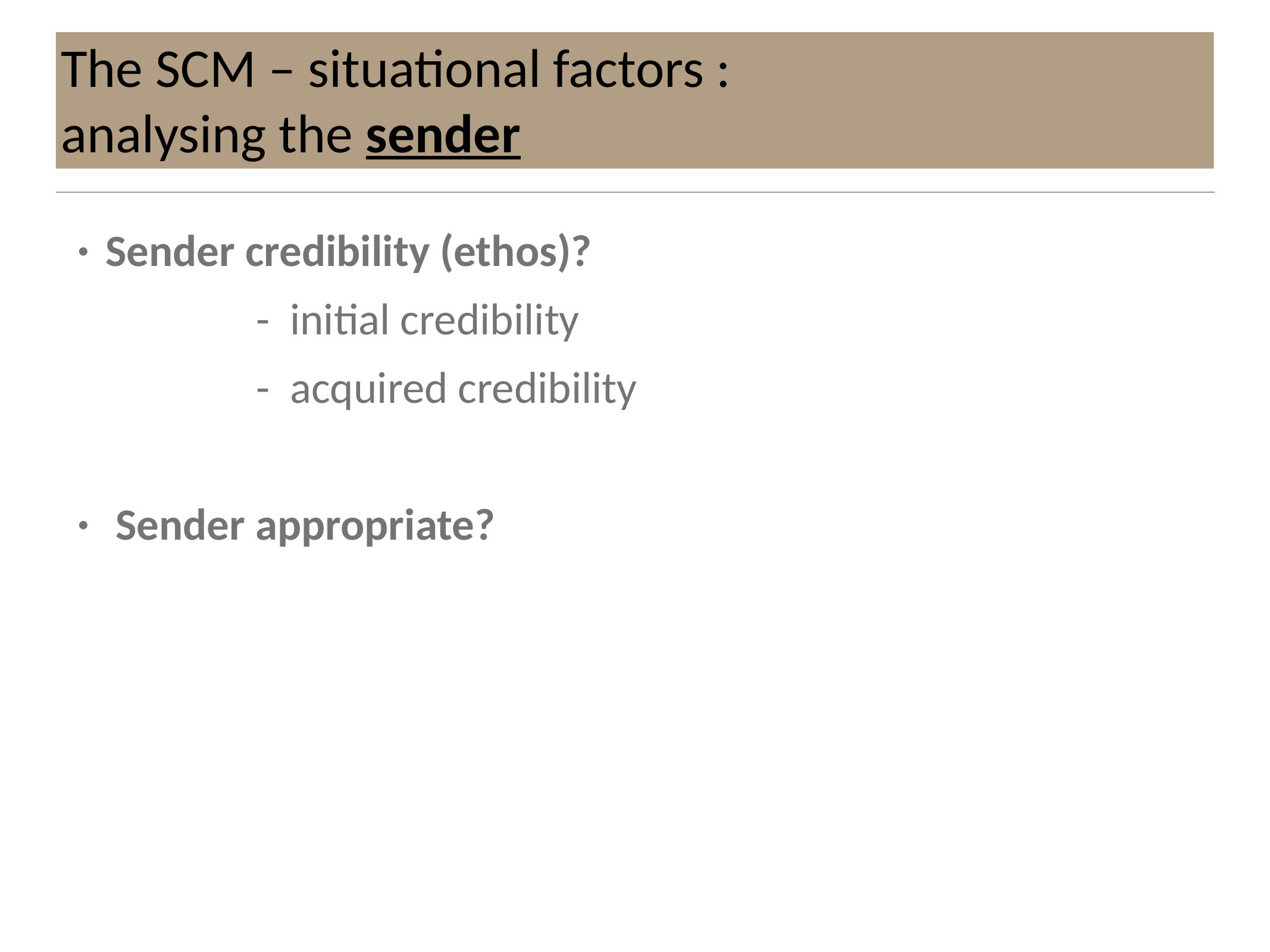

# The SCM – situational factors : analysing the sender
Sender credibility (ethos)?
		-  initial credibility
		-  acquired credibility

 Sender appropriate?